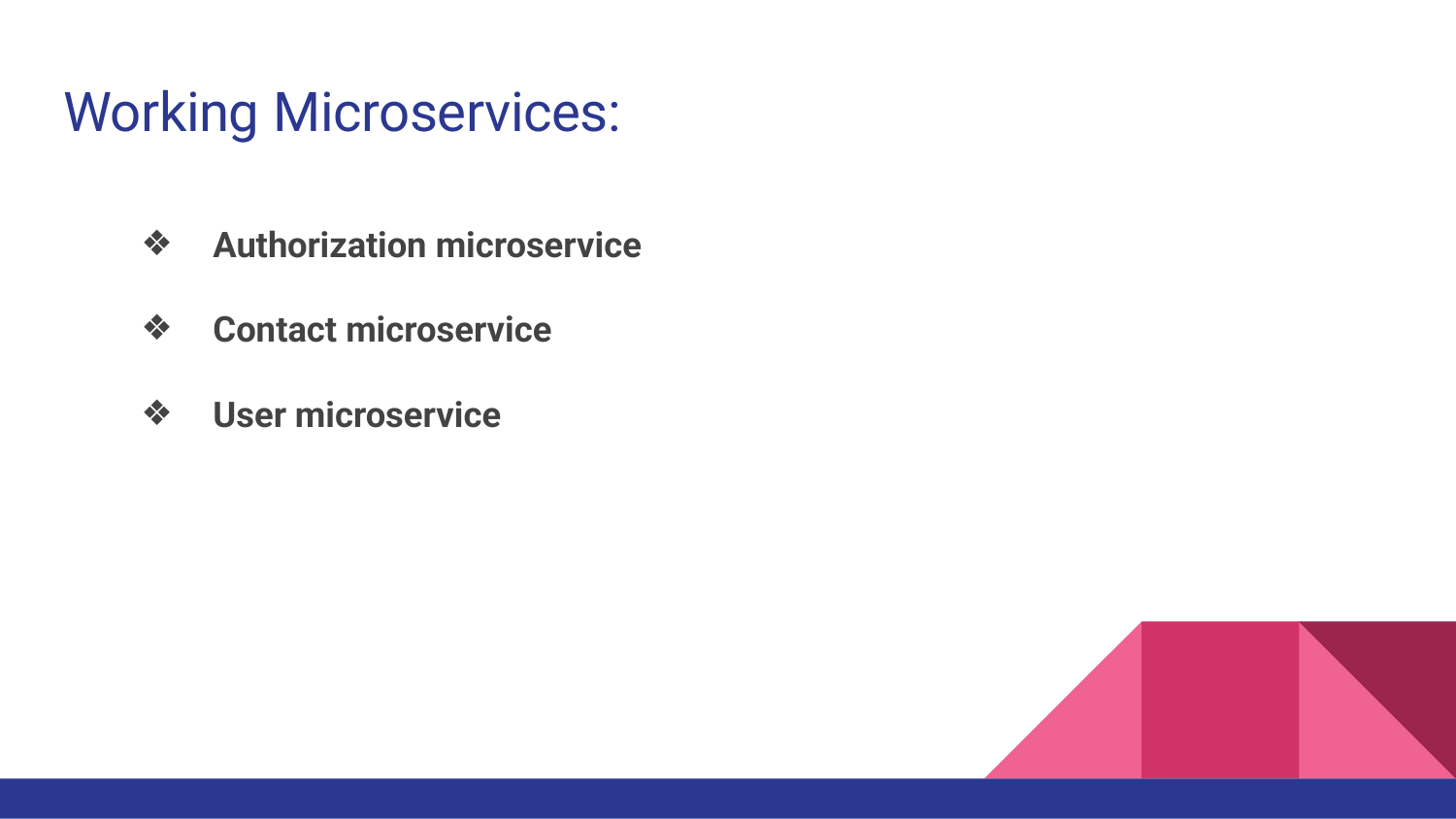

# Working Microservices:
Authorization microservice

Contact microservice

User microservice